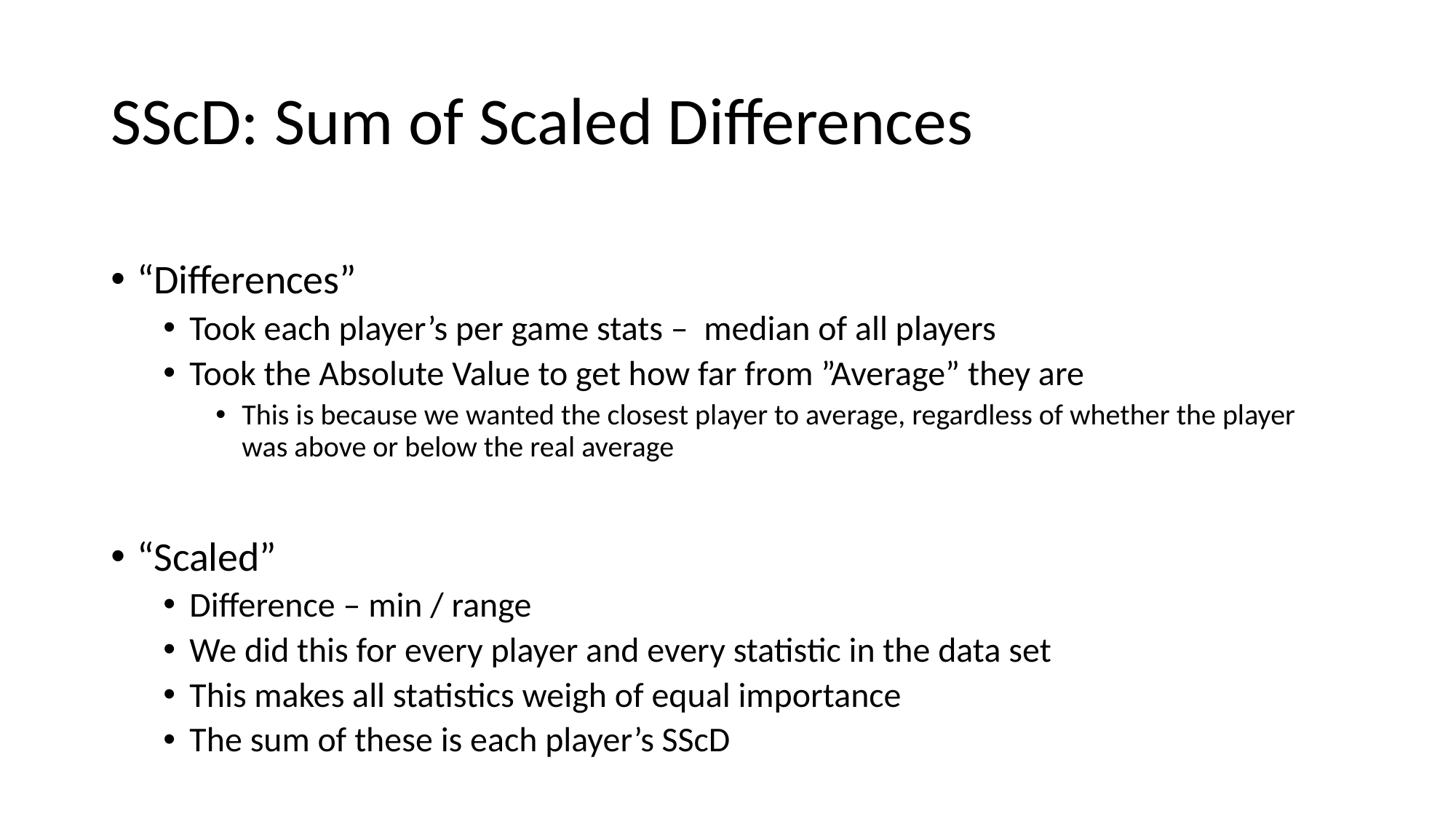

# SScD: Sum of Scaled Differences

“Differences”
Took each player’s per game stats –  median of all players
Took the Absolute Value to get how far from ”Average” they are
This is because we wanted the closest player to average, regardless of whether the player was above or below the real average

“Scaled”
Difference – min / range
We did this for every player and every statistic in the data set
This makes all statistics weigh of equal importance
The sum of these is each player’s SScD